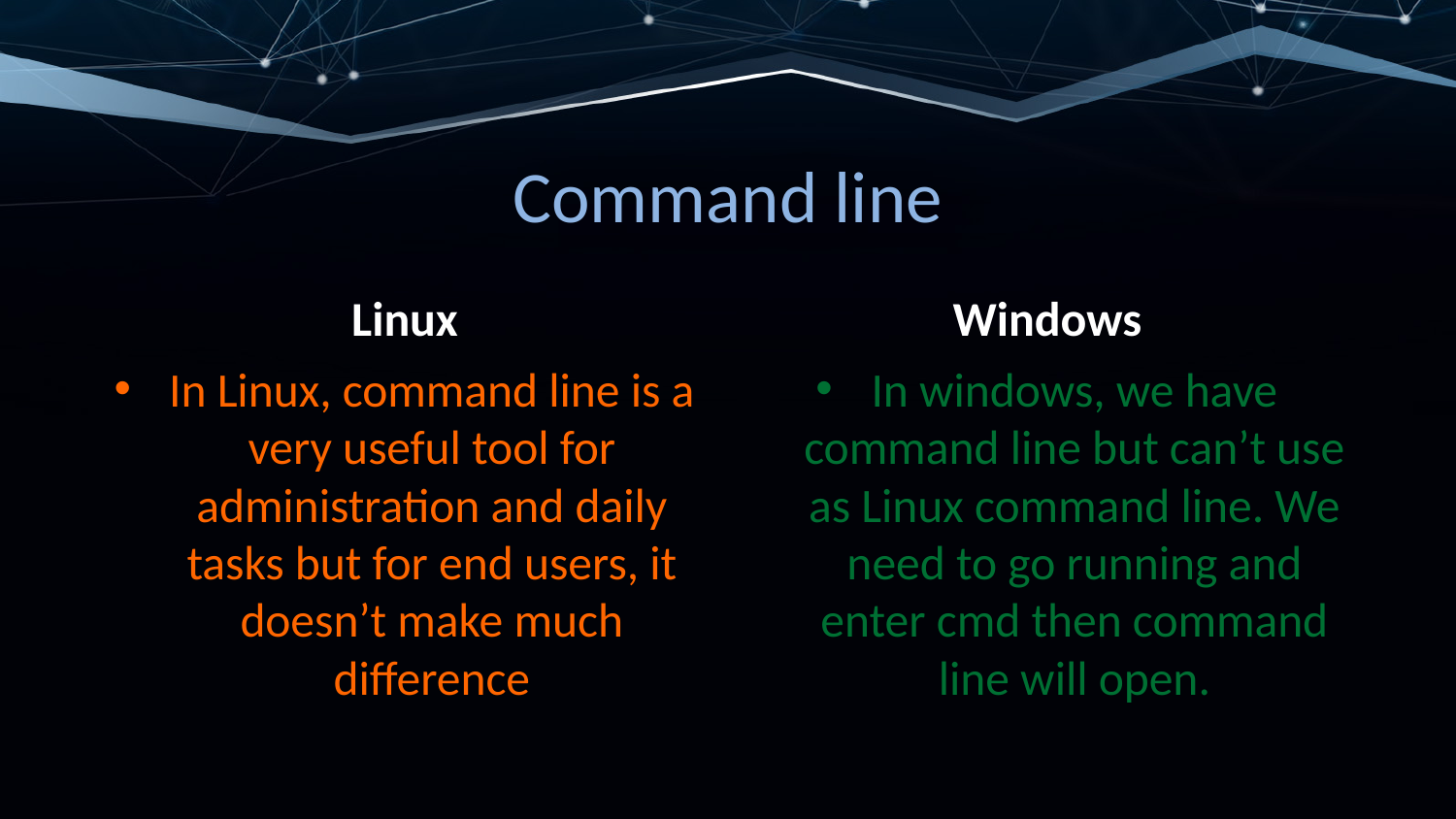

# Command line
Linux
Windows
In Linux, command line is a very useful tool for administration and daily tasks but for end users, it doesn’t make much difference
In windows, we have command line but can’t use as Linux command line. We need to go running and enter cmd then command line will open.